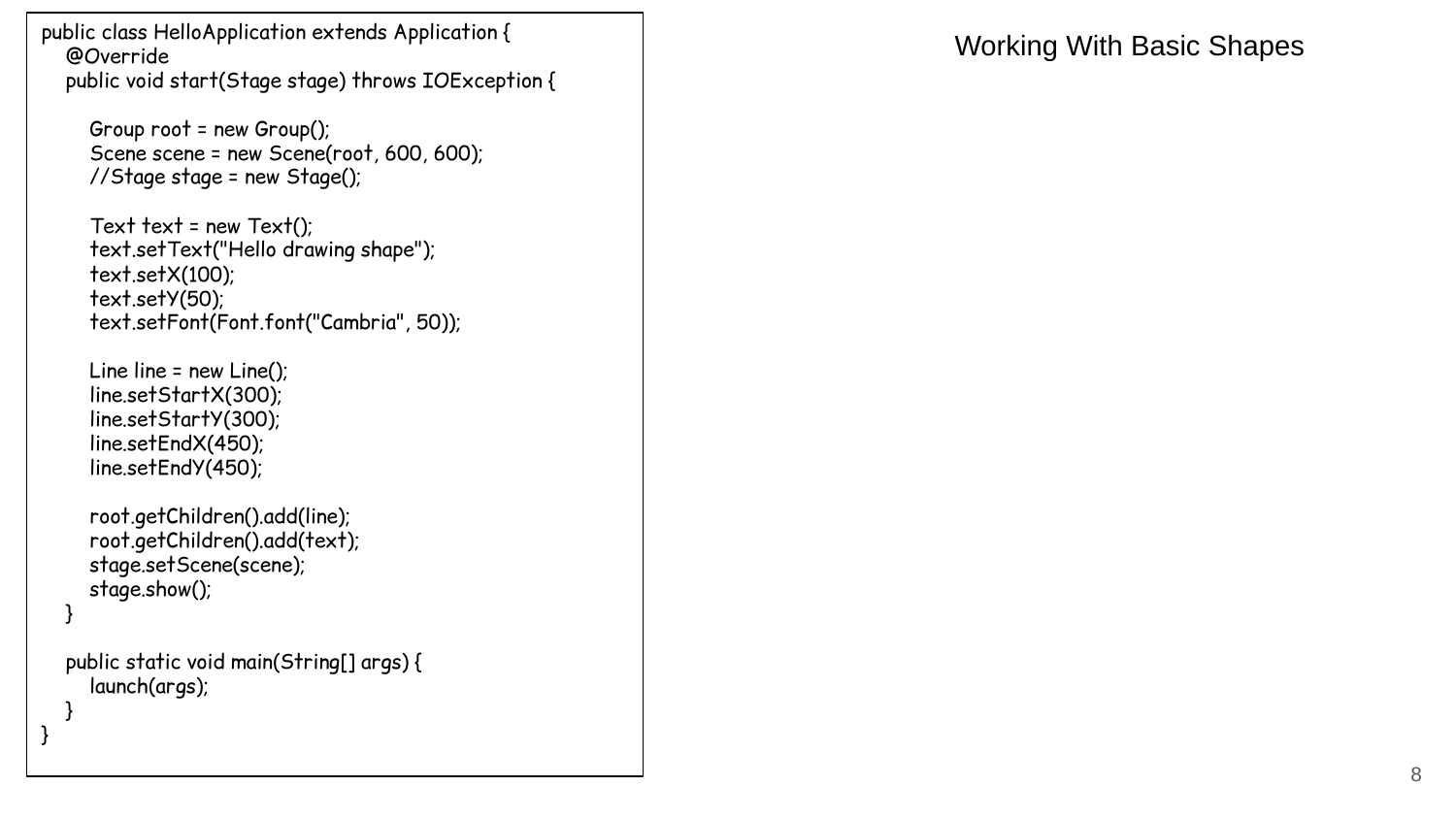

# public class HelloApplication extends Application {
    @Override
    public void start(Stage stage) throws IOException {

        Group root = new Group();
        Scene scene = new Scene(root, 600, 600);
        //Stage stage = new Stage();

        Text text = new Text();
        text.setText("Hello drawing shape");
        text.setX(100);
        text.setY(50);
        text.setFont(Font.font("Cambria", 50));

        Line line = new Line();
        line.setStartX(300);
        line.setStartY(300);
        line.setEndX(450);
        line.setEndY(450);

        root.getChildren().add(line);
        root.getChildren().add(text);
        stage.setScene(scene);
        stage.show();
    }

    public static void main(String[] args) {
        launch(args);
    }
}

Working With Basic Shapes

8